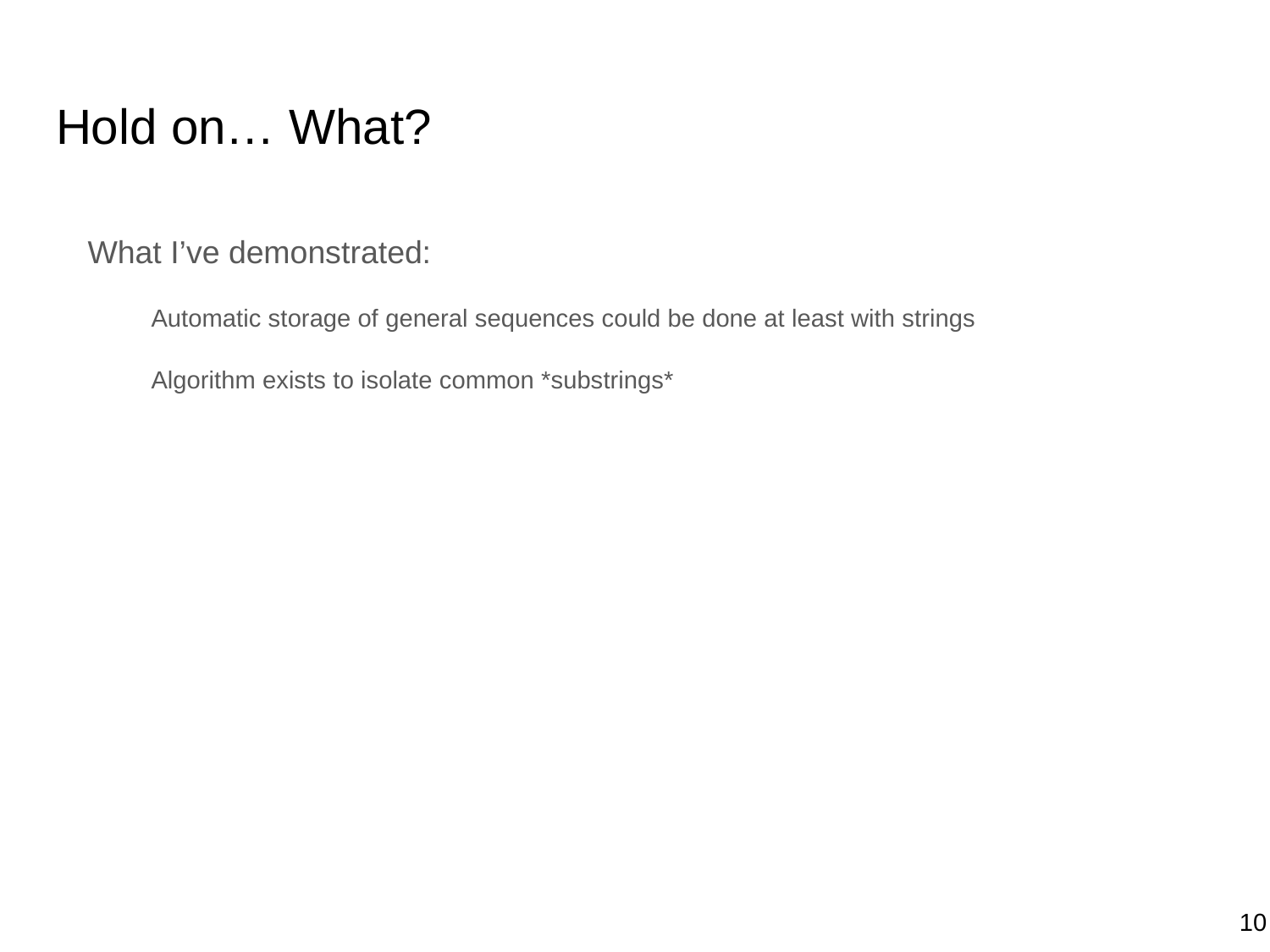

# Hold on… What?
What I’ve demonstrated:
Automatic storage of general sequences could be done at least with strings
Algorithm exists to isolate common *substrings*
10